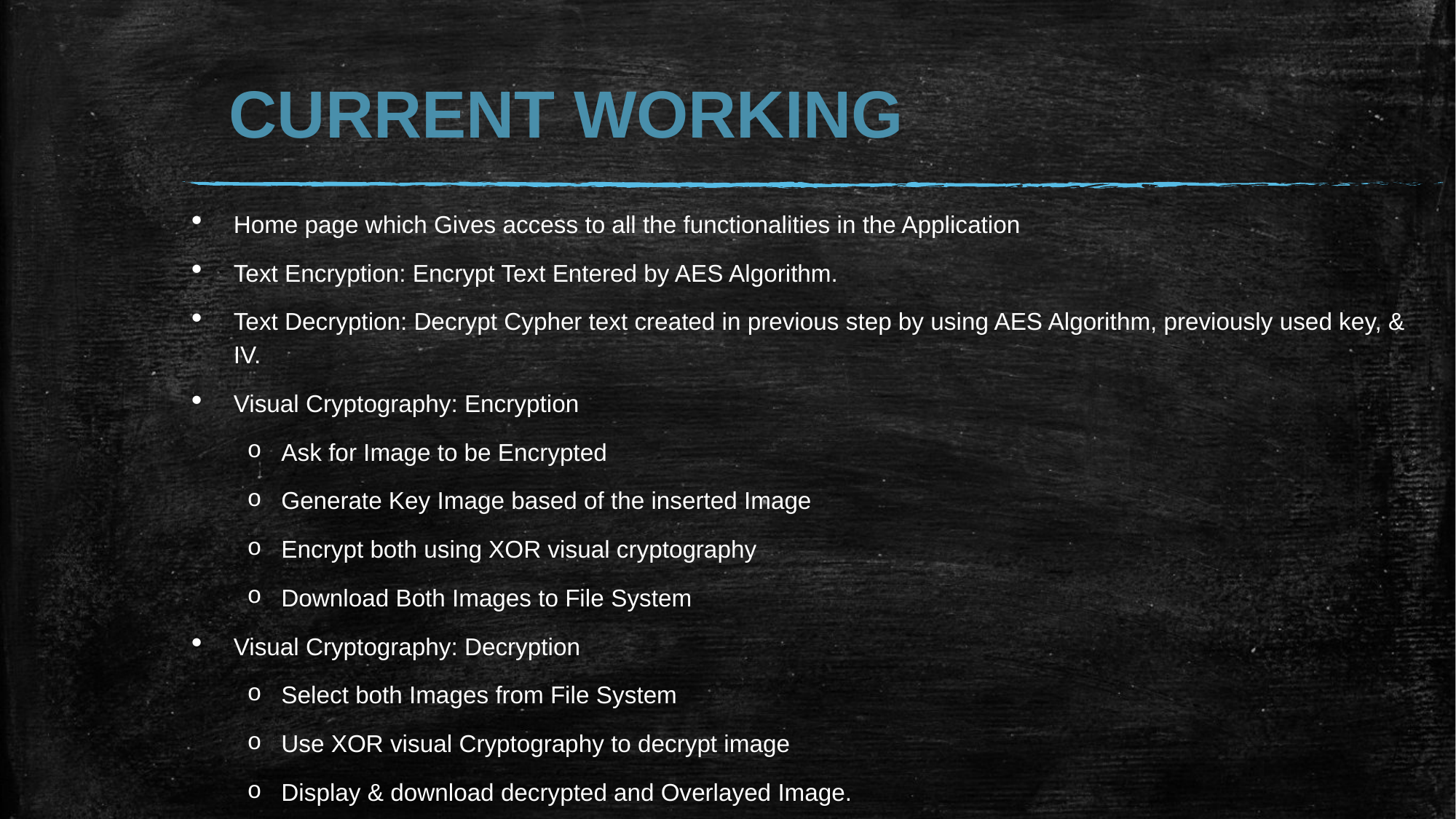

# CURRENT WORKING
Home page which Gives access to all the functionalities in the Application
Text Encryption: Encrypt Text Entered by AES Algorithm.
Text Decryption: Decrypt Cypher text created in previous step by using AES Algorithm, previously used key, & IV.
Visual Cryptography: Encryption
Ask for Image to be Encrypted
Generate Key Image based of the inserted Image
Encrypt both using XOR visual cryptography
Download Both Images to File System
Visual Cryptography: Decryption
Select both Images from File System
Use XOR visual Cryptography to decrypt image
Display & download decrypted and Overlayed Image.